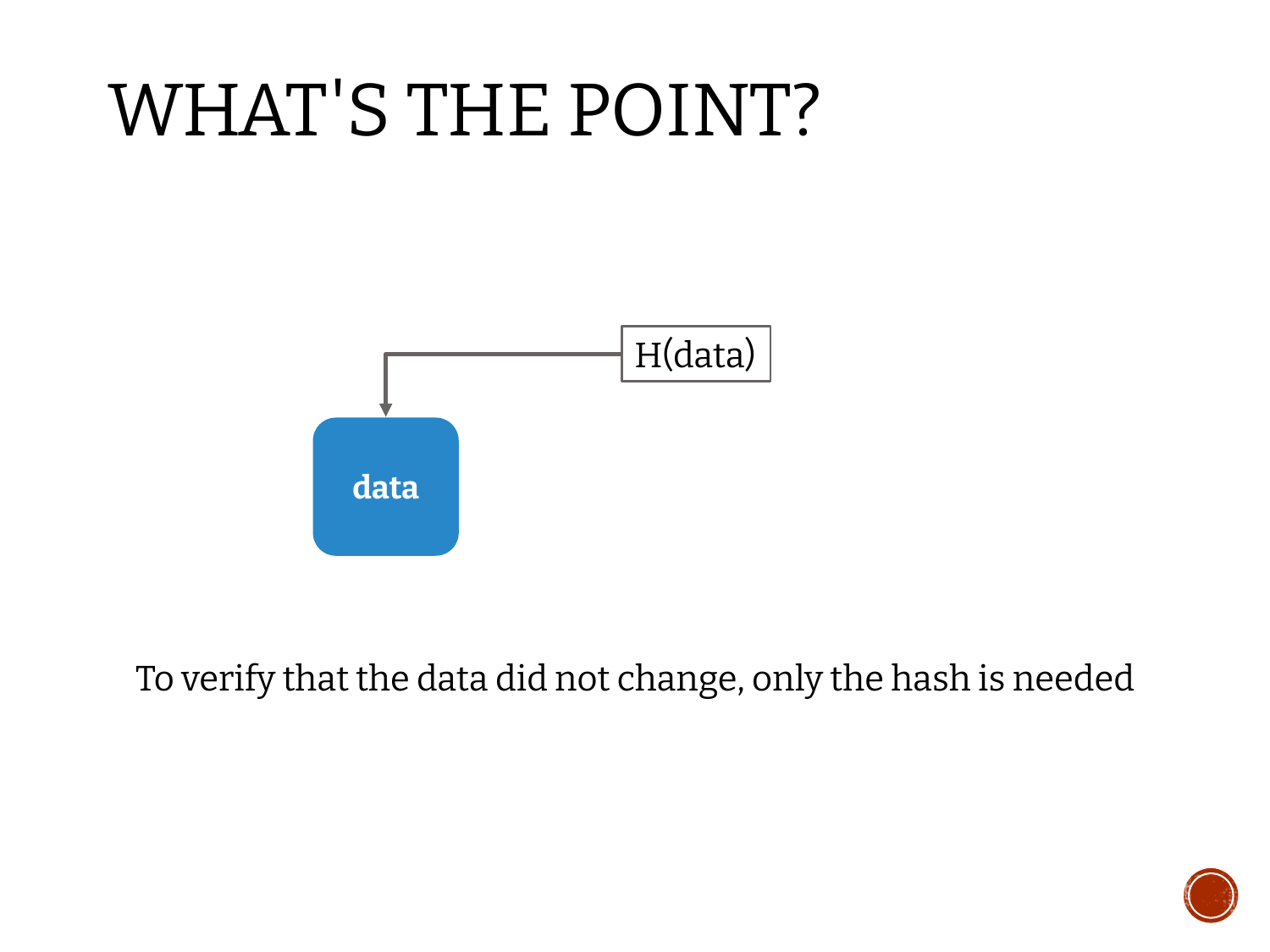

# What's the Point?

To verify that the data did not change, only the hash is needed

H(data)

data